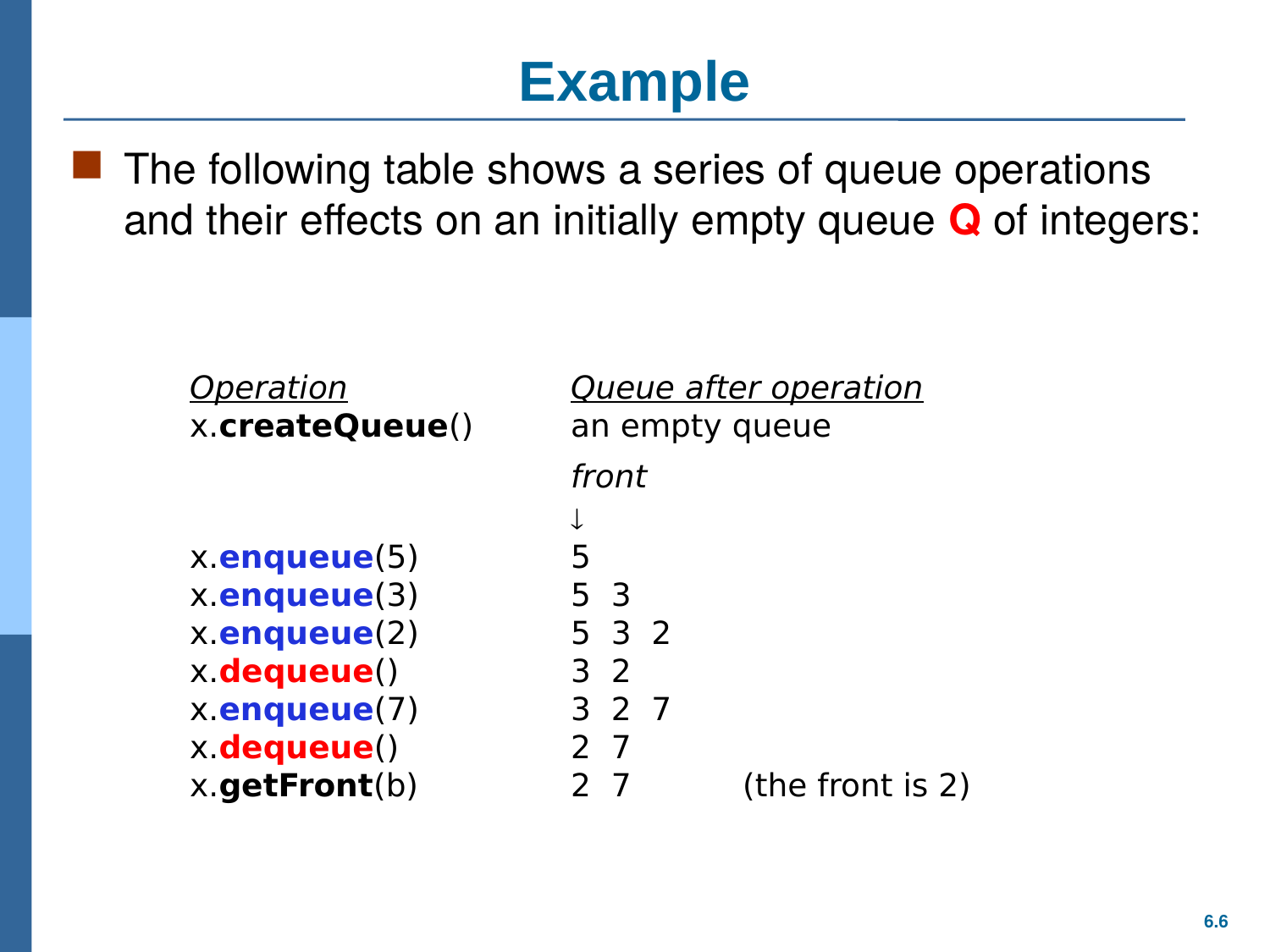

# Example
The following table shows a series of queue operations and their effects on an initially empty queue Q of integers:
Operation		Queue after operation
x.createQueue()	an empty queue
			front
			↓
x.enqueue(5)		5
x.enqueue(3)		5  3
x.enqueue(2)		5  3  2
x.dequeue()		3  2
x.enqueue(7)		3  2  7
x.dequeue()		2  7
x.getFront(b)		2  7           (the front is 2)